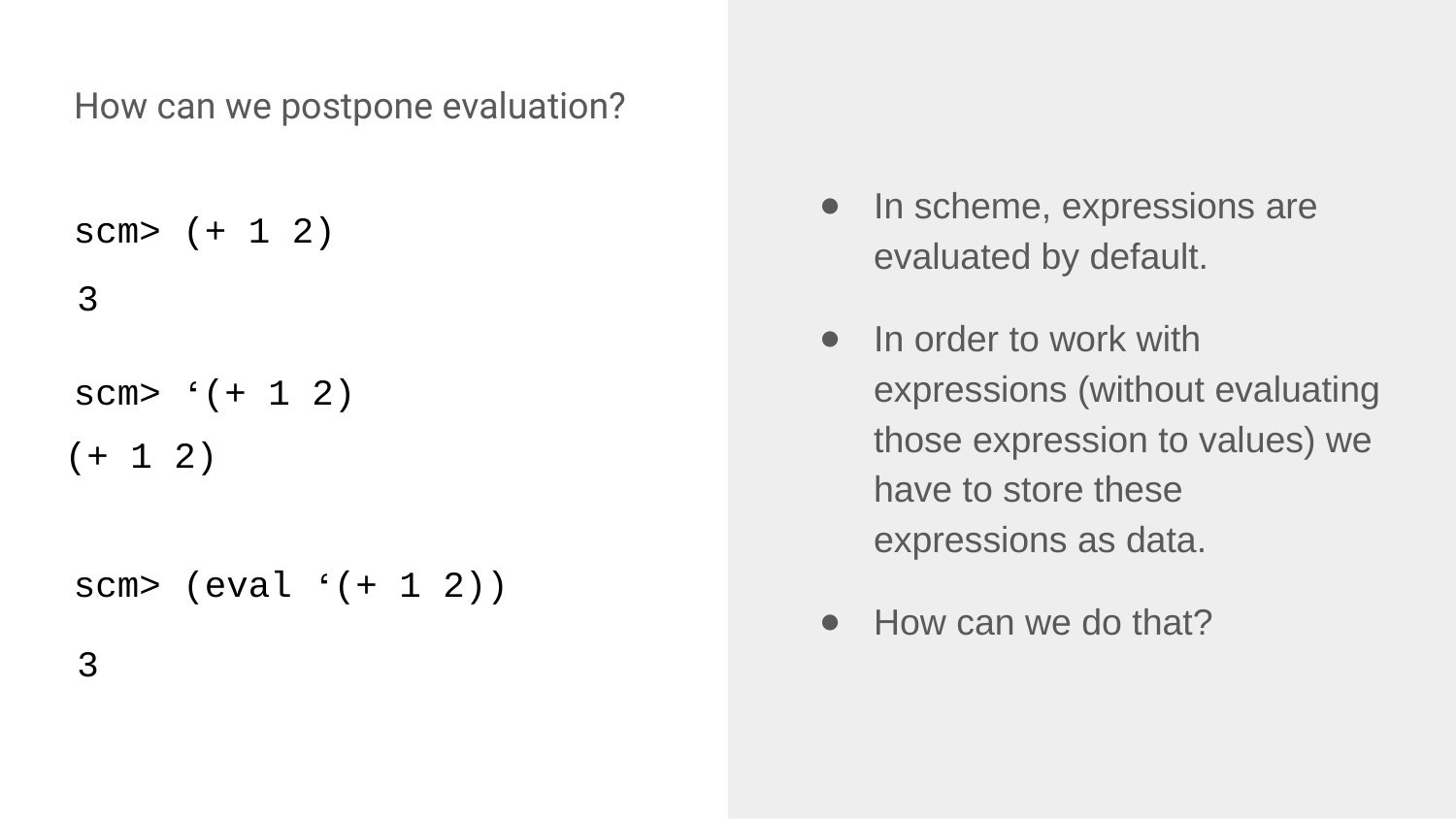

How can we postpone evaluation?
In scheme, expressions are evaluated by default.
In order to work with expressions (without evaluating those expression to values) we have to store these expressions as data.
How can we do that?
scm> (+ 1 2)

3
scm> ‘(+ 1 2)
(+ 1 2)
scm> (eval ‘(+ 1 2))

3